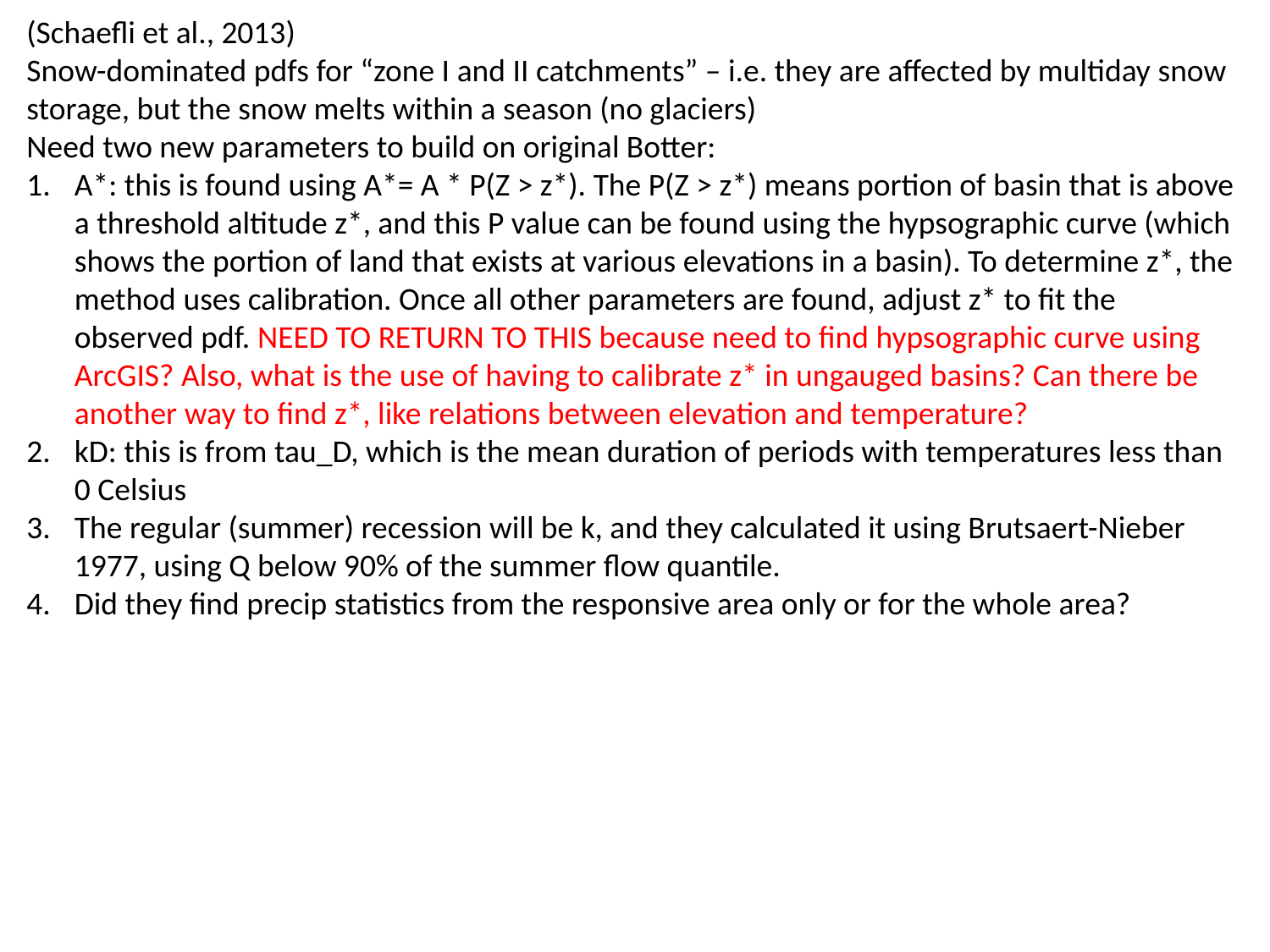

(Schaefli et al., 2013)
Snow-dominated pdfs for “zone I and II catchments” – i.e. they are affected by multiday snow storage, but the snow melts within a season (no glaciers)
Need two new parameters to build on original Botter:
A*: this is found using A*= A * P(Z > z*). The P(Z > z*) means portion of basin that is above a threshold altitude z*, and this P value can be found using the hypsographic curve (which shows the portion of land that exists at various elevations in a basin). To determine z*, the method uses calibration. Once all other parameters are found, adjust z* to fit the observed pdf. NEED TO RETURN TO THIS because need to find hypsographic curve using ArcGIS? Also, what is the use of having to calibrate z* in ungauged basins? Can there be another way to find z*, like relations between elevation and temperature?
kD: this is from tau_D, which is the mean duration of periods with temperatures less than 0 Celsius
The regular (summer) recession will be k, and they calculated it using Brutsaert-Nieber 1977, using Q below 90% of the summer flow quantile.
Did they find precip statistics from the responsive area only or for the whole area?